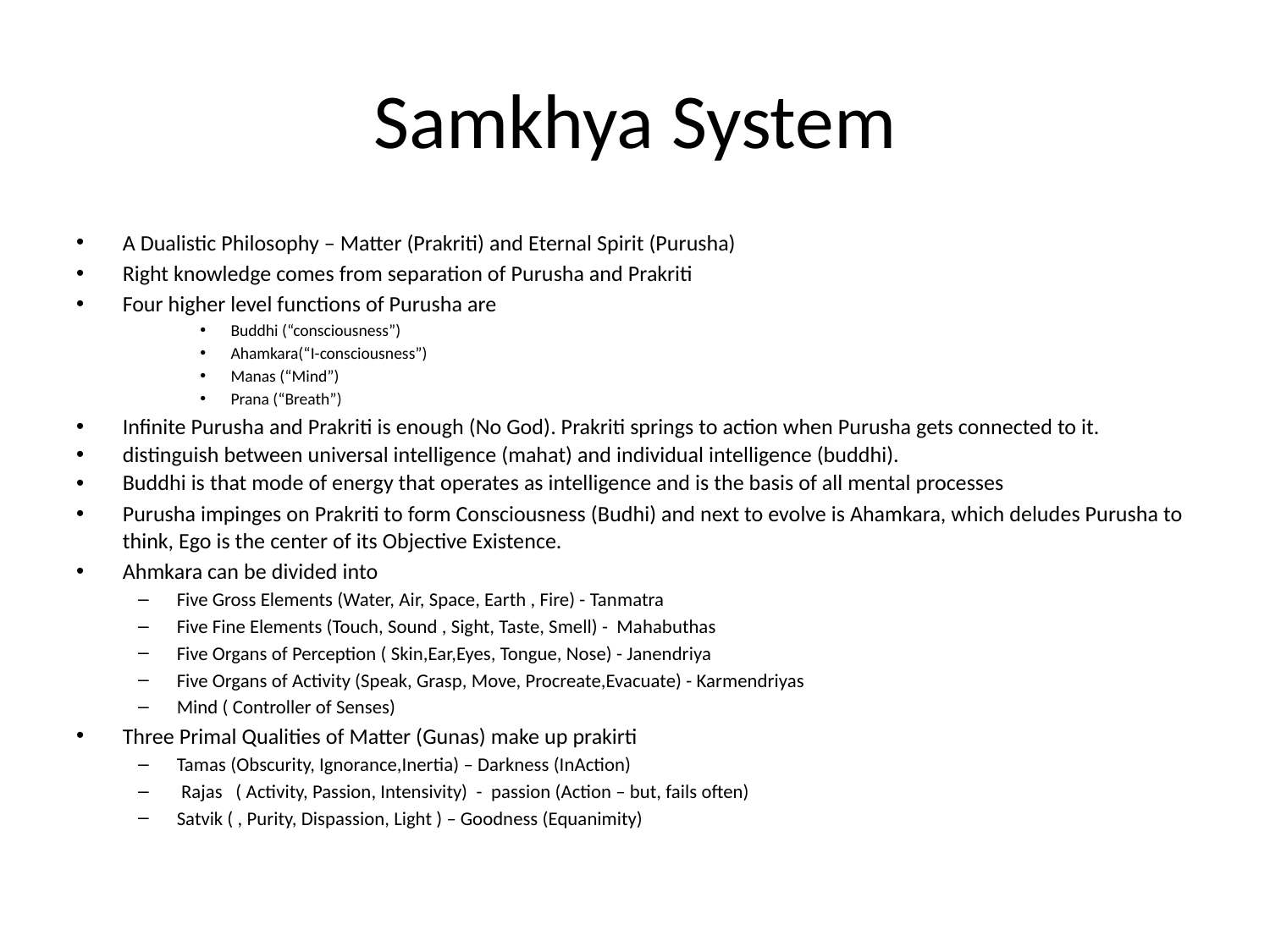

# Samkhya System
A Dualistic Philosophy – Matter (Prakriti) and Eternal Spirit (Purusha)
Right knowledge comes from separation of Purusha and Prakriti
Four higher level functions of Purusha are
Buddhi (“consciousness”)
Ahamkara(“I-consciousness”)
Manas (“Mind”)
Prana (“Breath”)
Infinite Purusha and Prakriti is enough (No God). Prakriti springs to action when Purusha gets connected to it.
distinguish between universal intelligence (mahat) and individual intelligence (buddhi).
Buddhi is that mode of energy that operates as intelligence and is the basis of all mental processes
Purusha impinges on Prakriti to form Consciousness (Budhi) and next to evolve is Ahamkara, which deludes Purusha to think, Ego is the center of its Objective Existence.
Ahmkara can be divided into
Five Gross Elements (Water, Air, Space, Earth , Fire) - Tanmatra
Five Fine Elements (Touch, Sound , Sight, Taste, Smell) -  Mahabuthas
Five Organs of Perception ( Skin,Ear,Eyes, Tongue, Nose) - Janendriya
Five Organs of Activity (Speak, Grasp, Move, Procreate,Evacuate) - Karmendriyas
Mind ( Controller of Senses)
Three Primal Qualities of Matter (Gunas) make up prakirti
Tamas (Obscurity, Ignorance,Inertia) – Darkness (InAction)
 Rajas   ( Activity, Passion, Intensivity)  -  passion (Action – but, fails often)
Satvik ( , Purity, Dispassion, Light ) – Goodness (Equanimity)